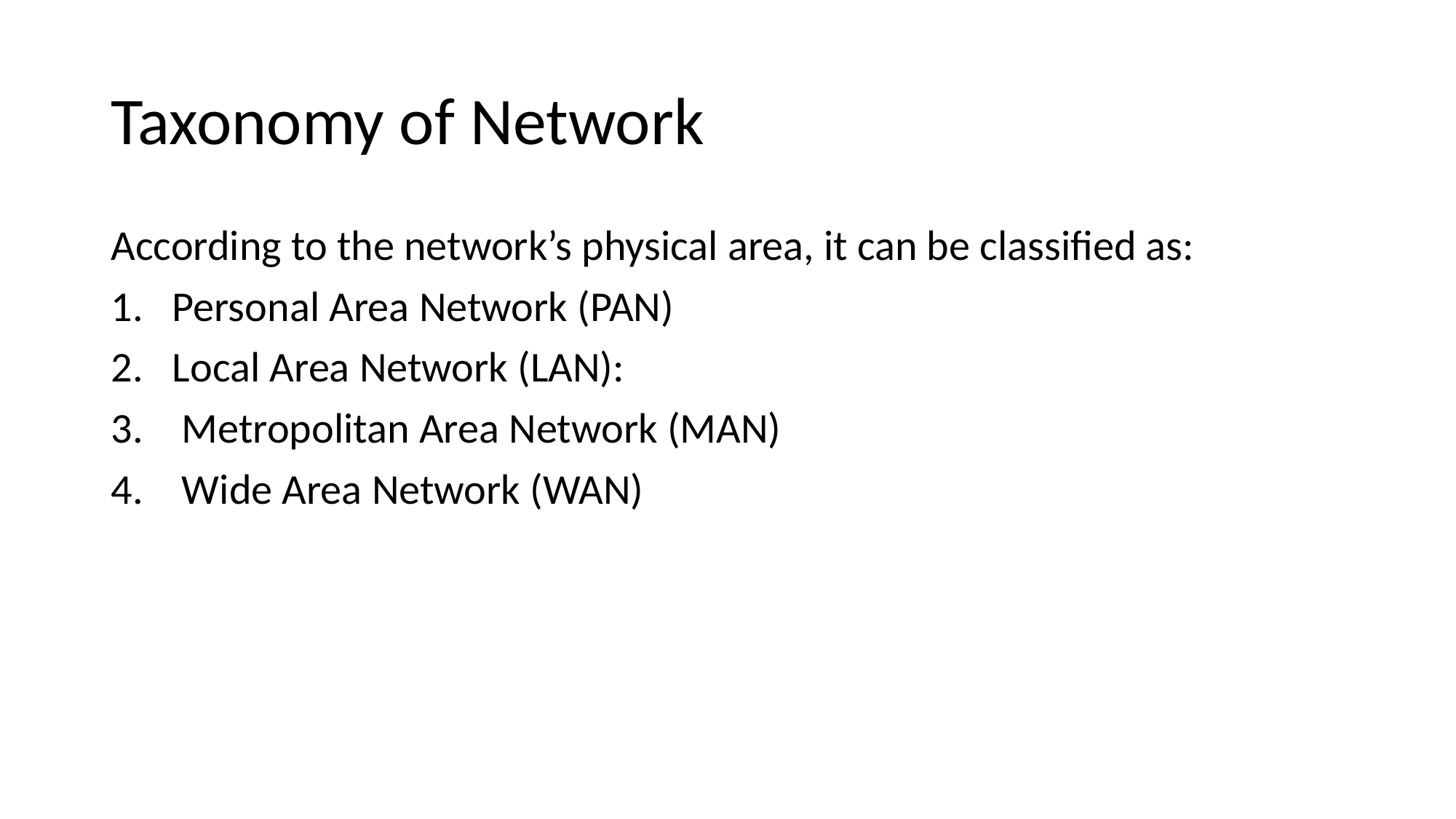

# Taxonomy of Network
According to the network’s physical area, it can be classified as:
Personal Area Network (PAN)
Local Area Network (LAN):
 Metropolitan Area Network (MAN)
 Wide Area Network (WAN)